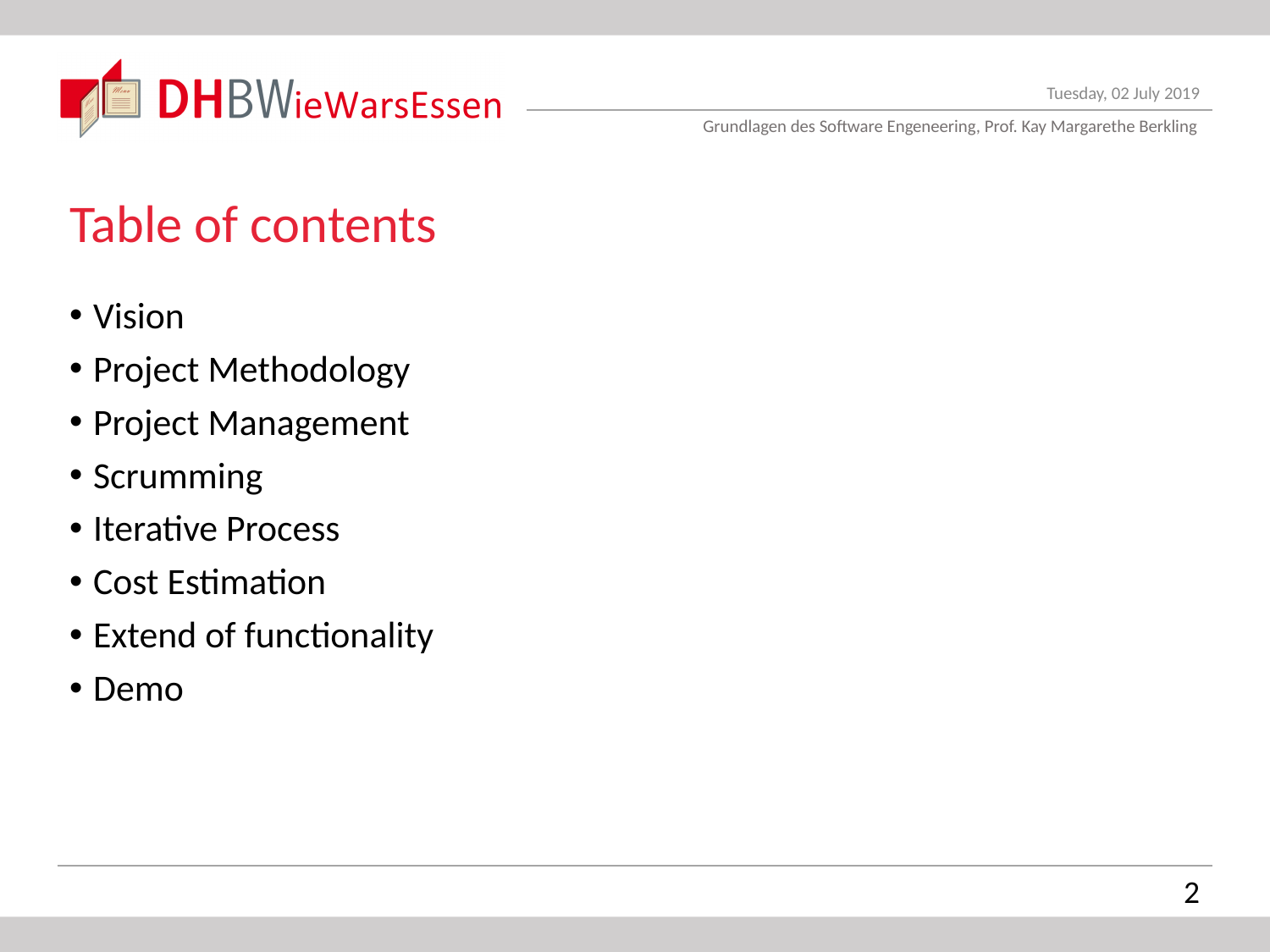

Table of contents
Vision
Project Methodology
Project Management
Scrumming
Iterative Process
Cost Estimation
Extend of functionality
Demo